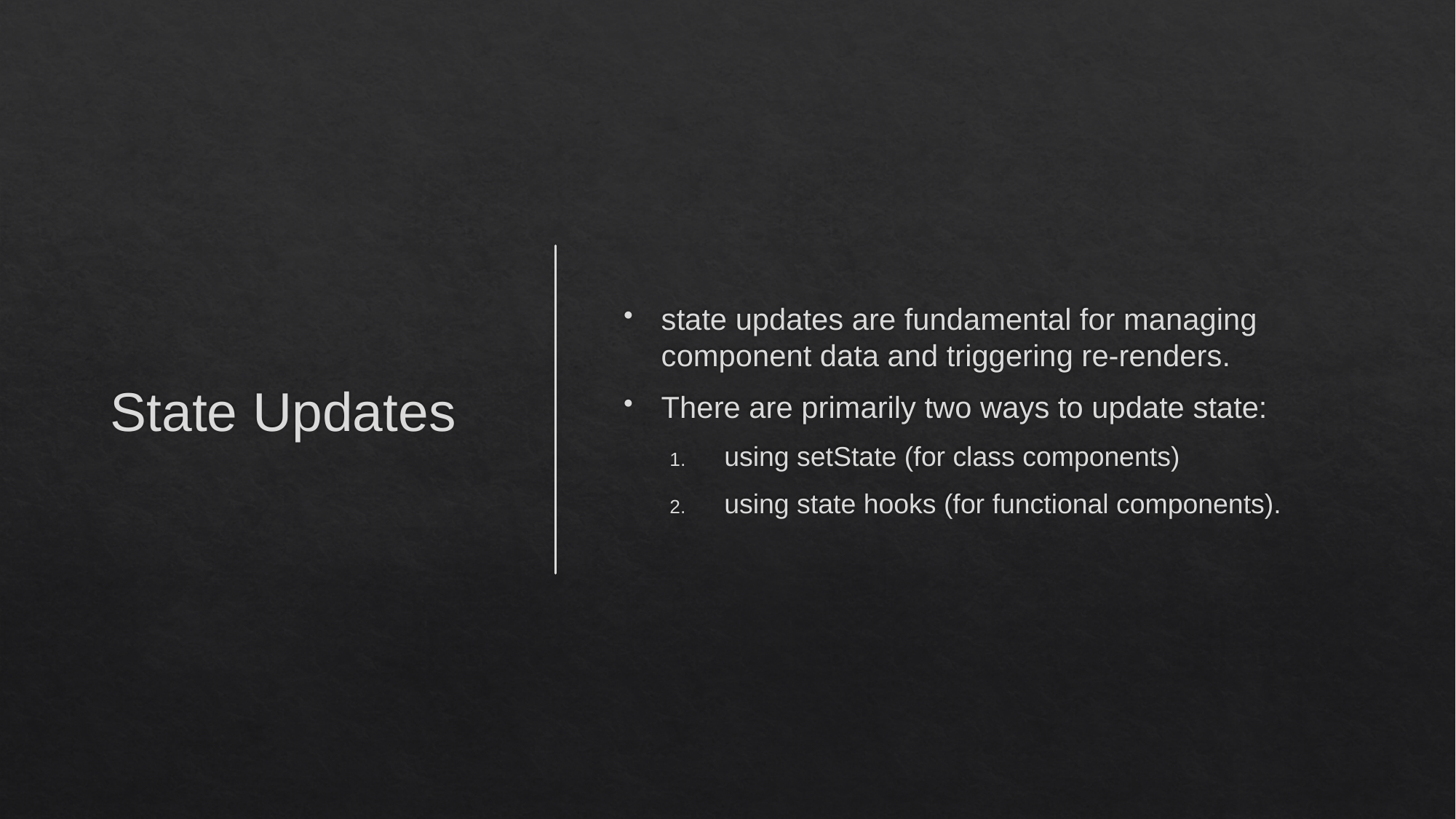

# State Updates
state updates are fundamental for managing component data and triggering re-renders.
There are primarily two ways to update state:
using setState (for class components)
using state hooks (for functional components).